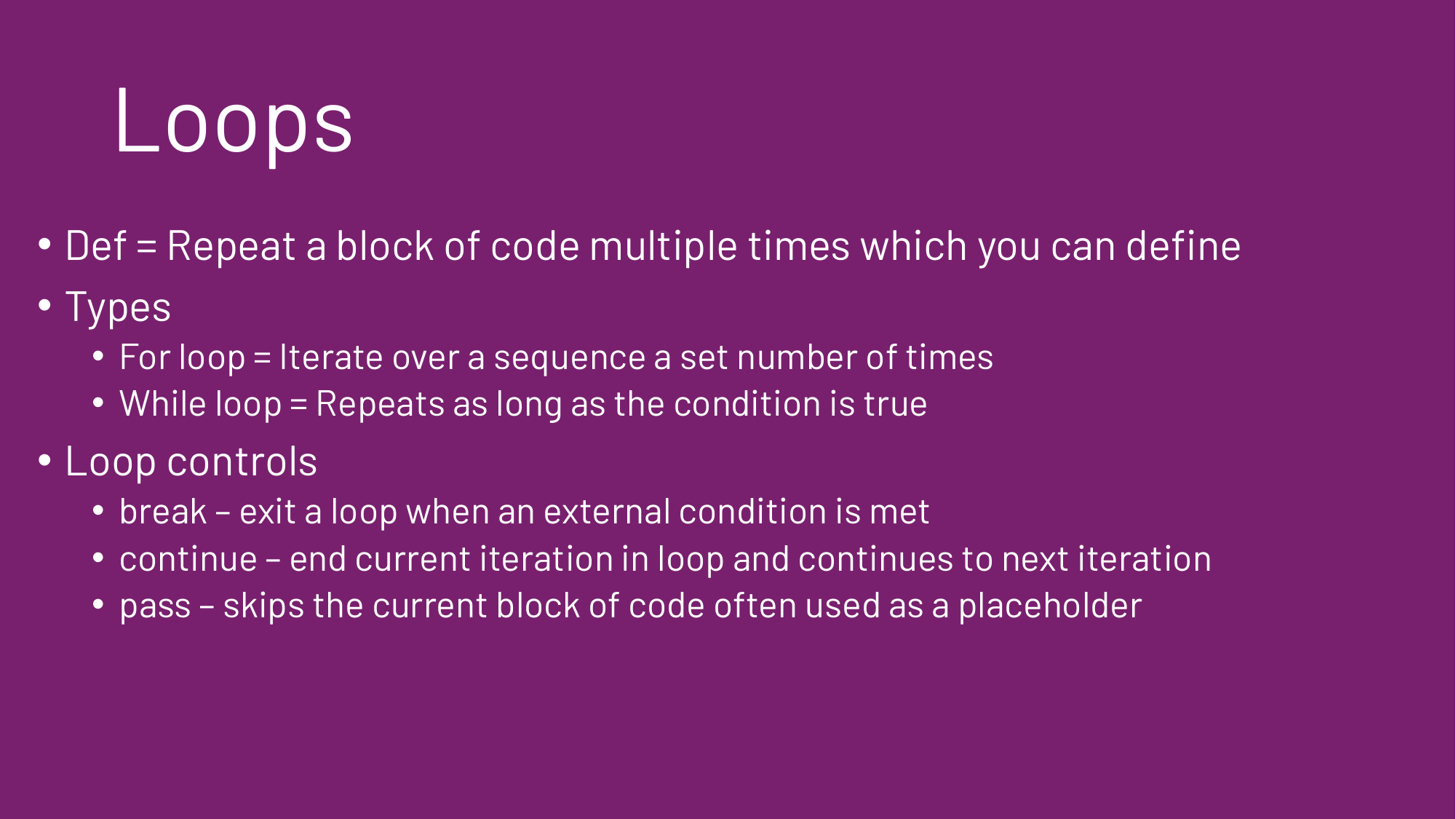

# Loops
Def = Repeat a block of code multiple times which you can define
Types
For loop = Iterate over a sequence a set number of times
While loop = Repeats as long as the condition is true
Loop controls
break – exit a loop when an external condition is met
continue – end current iteration in loop and continues to next iteration
pass – skips the current block of code often used as a placeholder